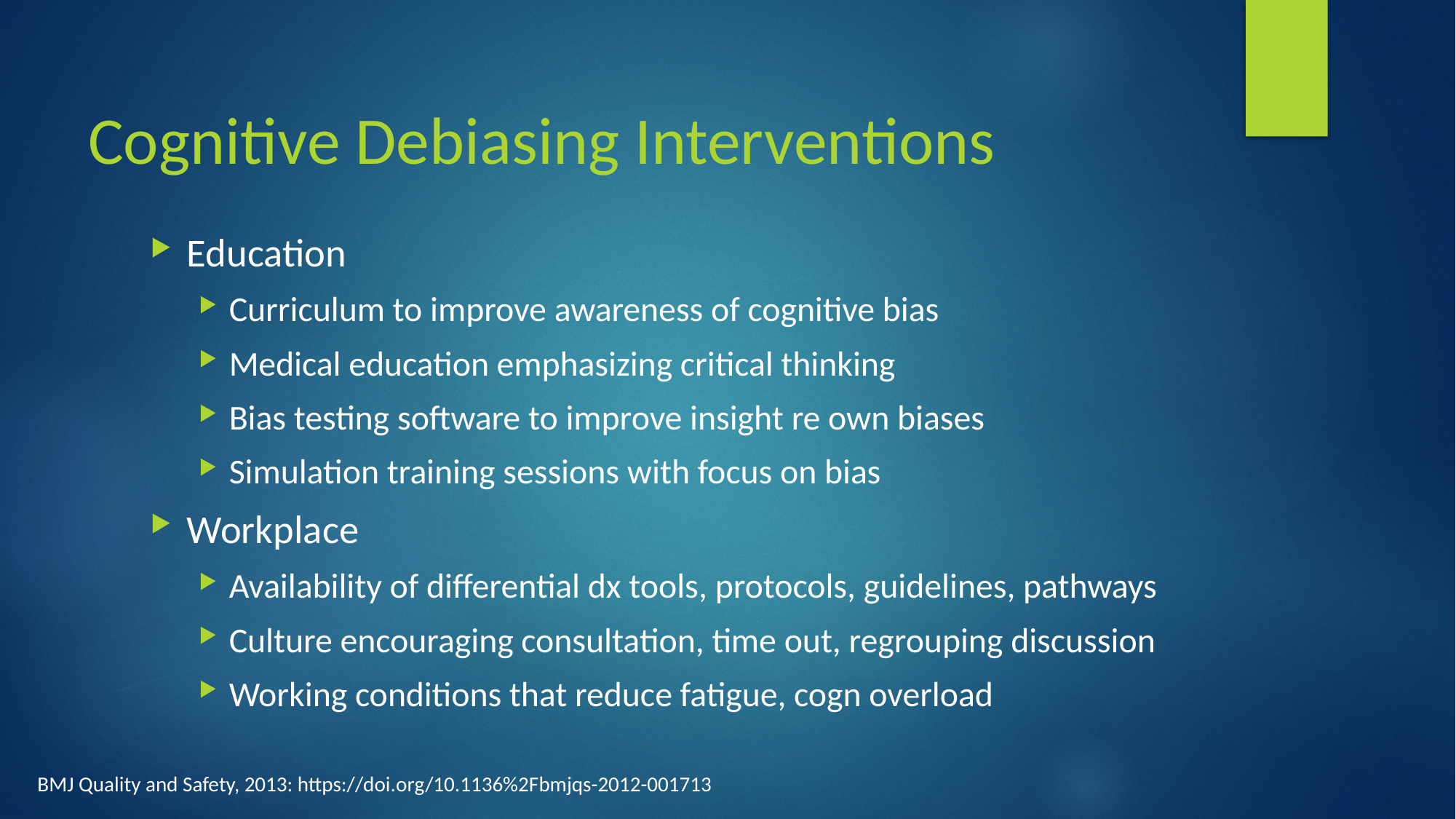

# Cognitive Debiasing Interventions
Education
Curriculum to improve awareness of cognitive bias
Medical education emphasizing critical thinking
Bias testing software to improve insight re own biases
Simulation training sessions with focus on bias
Workplace
Availability of differential dx tools, protocols, guidelines, pathways
Culture encouraging consultation, time out, regrouping discussion
Working conditions that reduce fatigue, cogn overload

BMJ Quality and Safety, 2013: https://doi.org/10.1136%2Fbmjqs-2012-001713